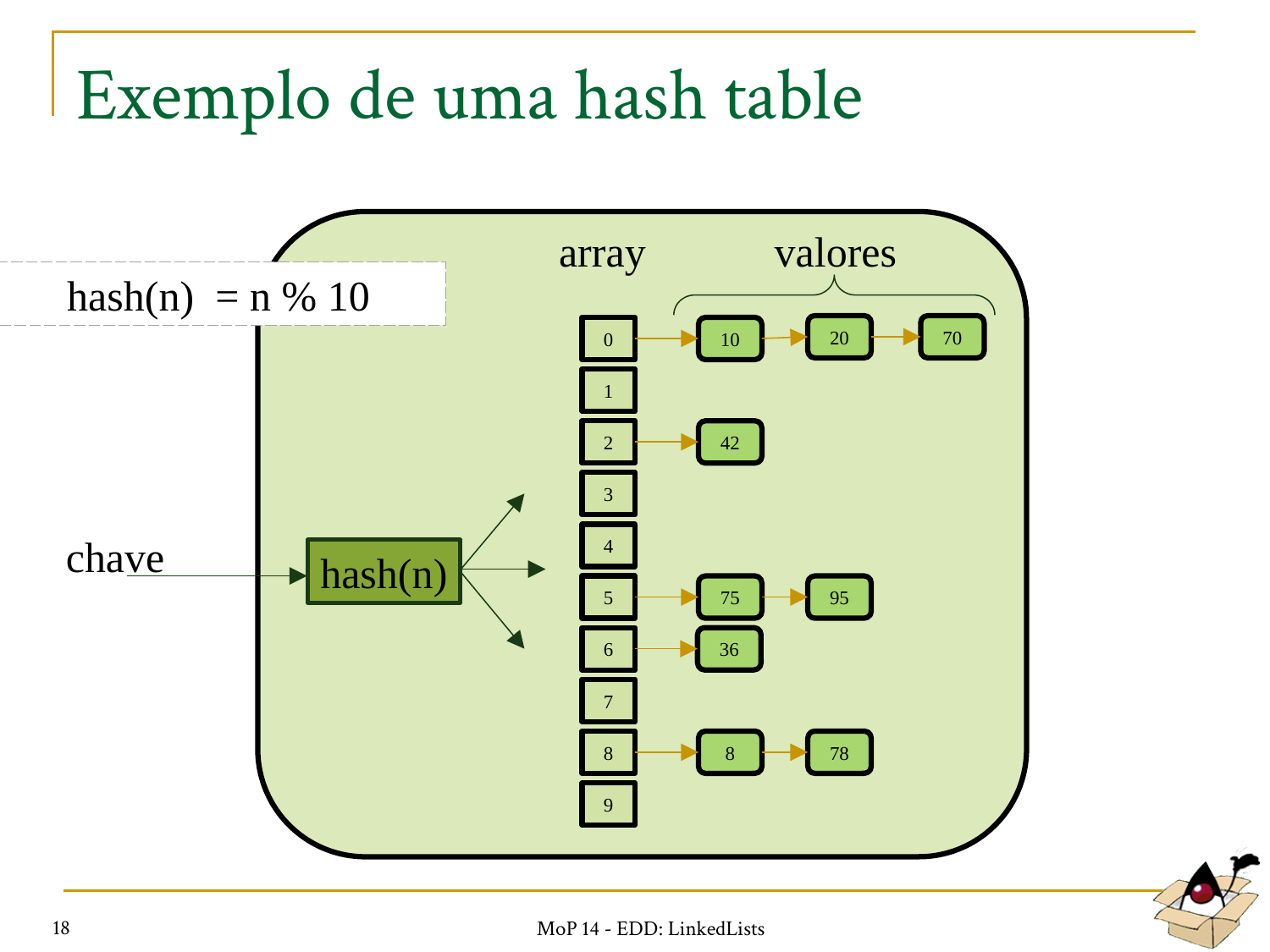

# Exemplo de uma hash table

array
valores
hash(n)  = n % 10
20
70
0
10
1
2
42
3
chave
4
hash(n)
5
75
95
6
36
7
8
8
78
9
MoP 14 - EDD: LinkedLists